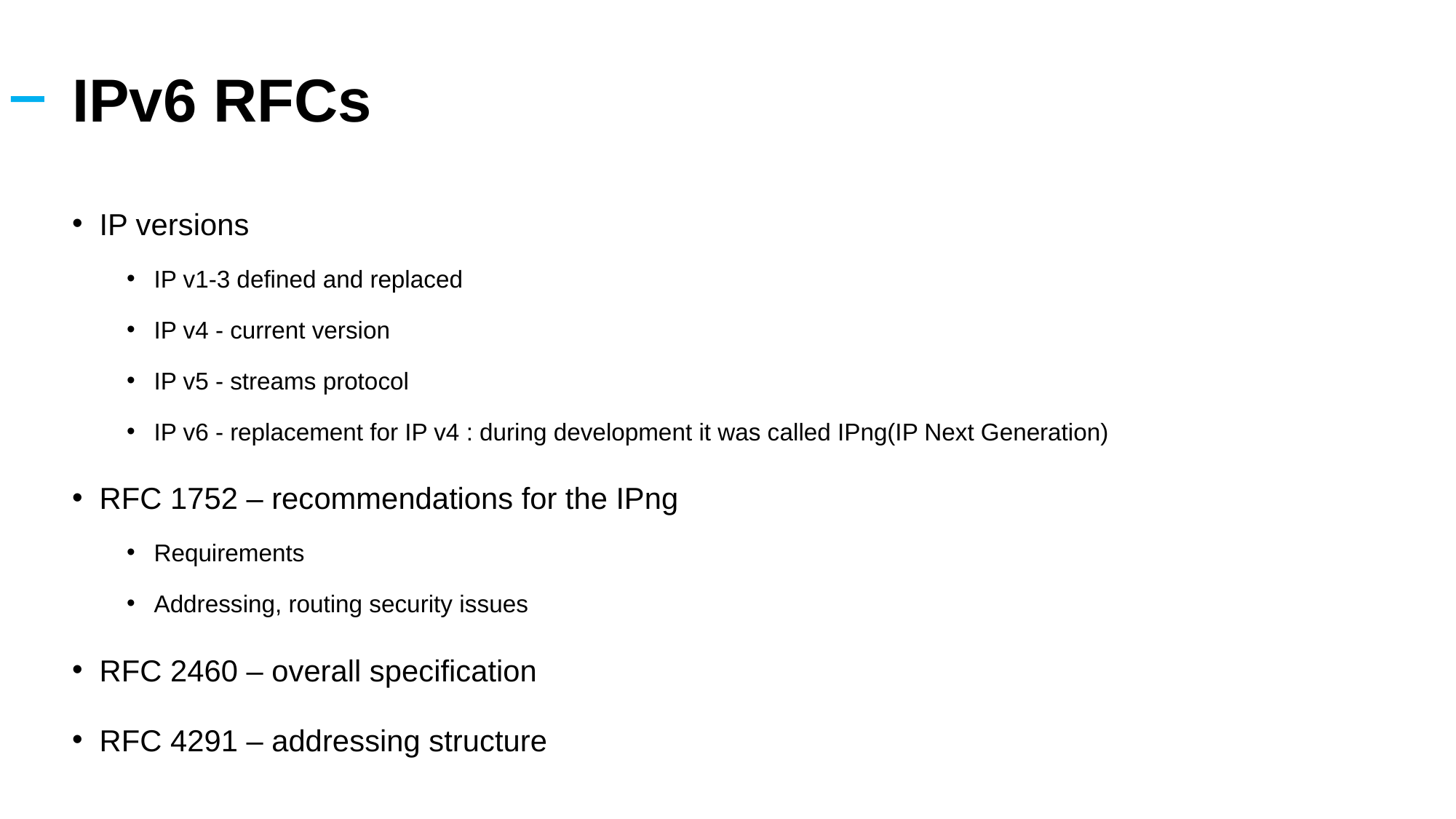

# IPv6 RFCs

IP versions
IP v1-3 defined and replaced
IP v4 - current version
IP v5 - streams protocol
IP v6 - replacement for IP v4 : during development it was called IPng(IP Next Generation)
RFC 1752 – recommendations for the IPng
Requirements
Addressing, routing security issues
RFC 2460 – overall specification
RFC 4291 – addressing structure